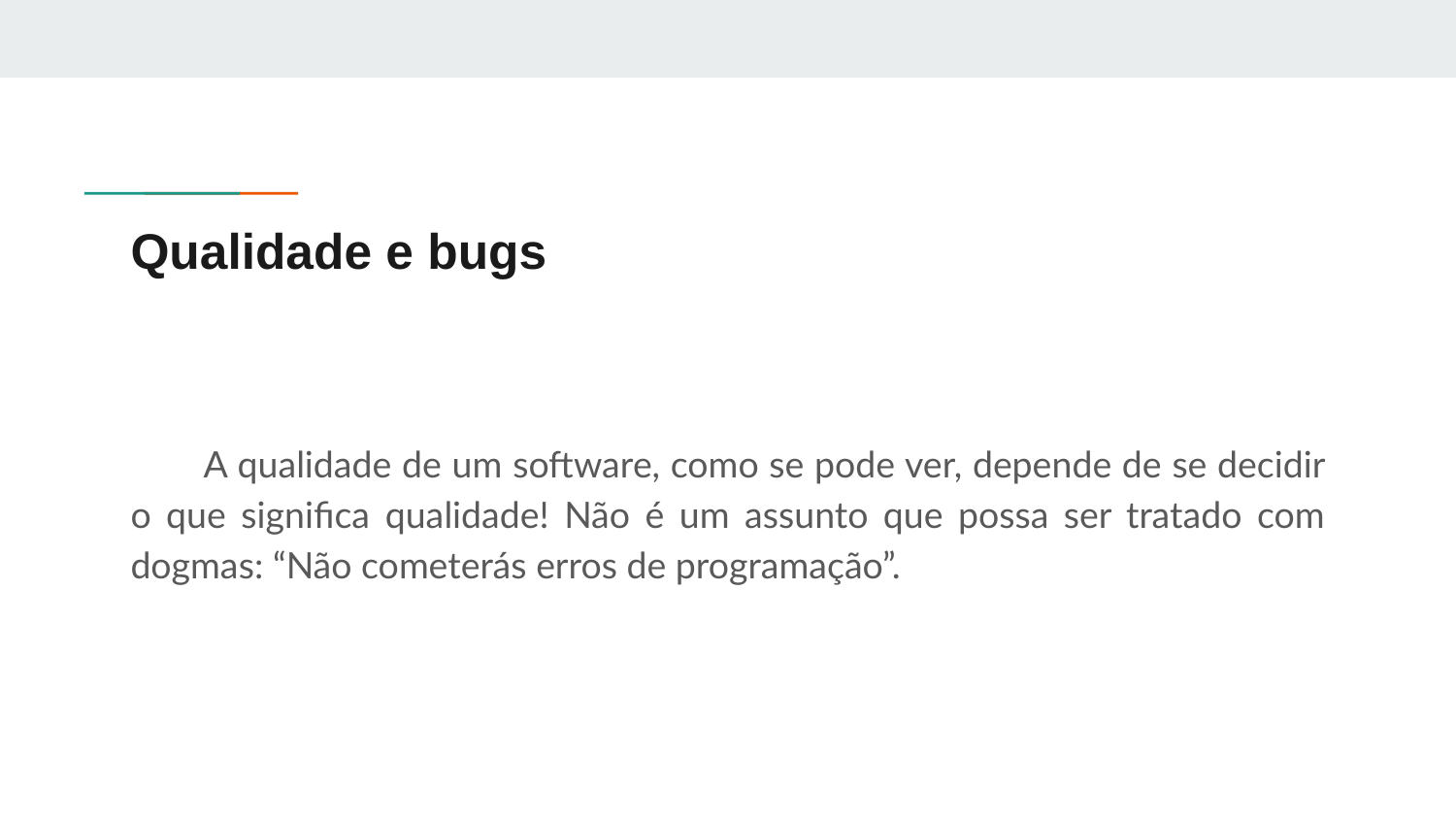

# Qualidade e bugs
A qualidade de um software, como se pode ver, depende de se decidir o que significa qualidade! Não é um assunto que possa ser tratado com dogmas: “Não cometerás erros de programação”.